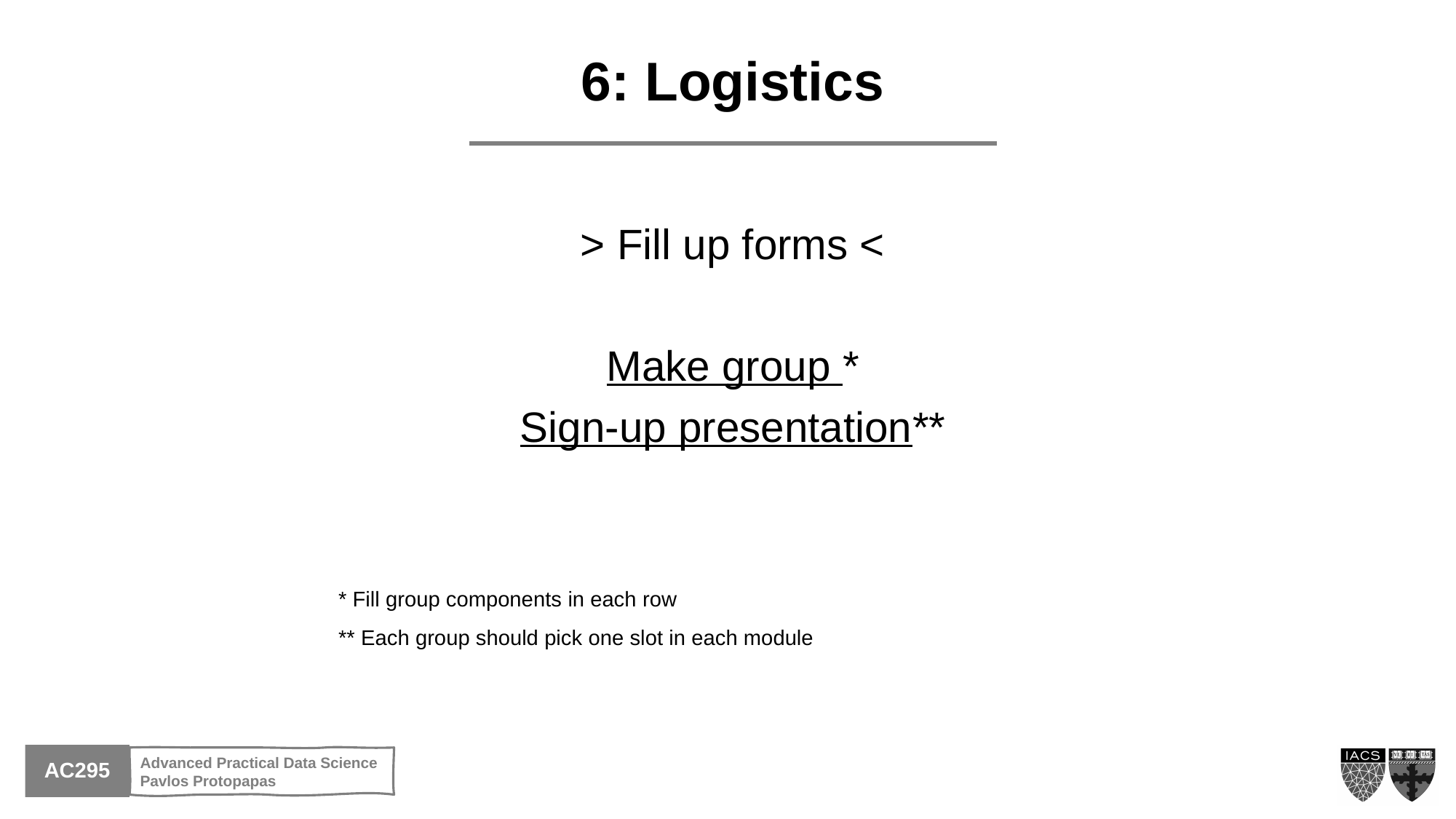

6: Logistics
> Fill up forms <

Make group *
Sign-up presentation**

* Fill group components in each row
** Each group should pick one slot in each module